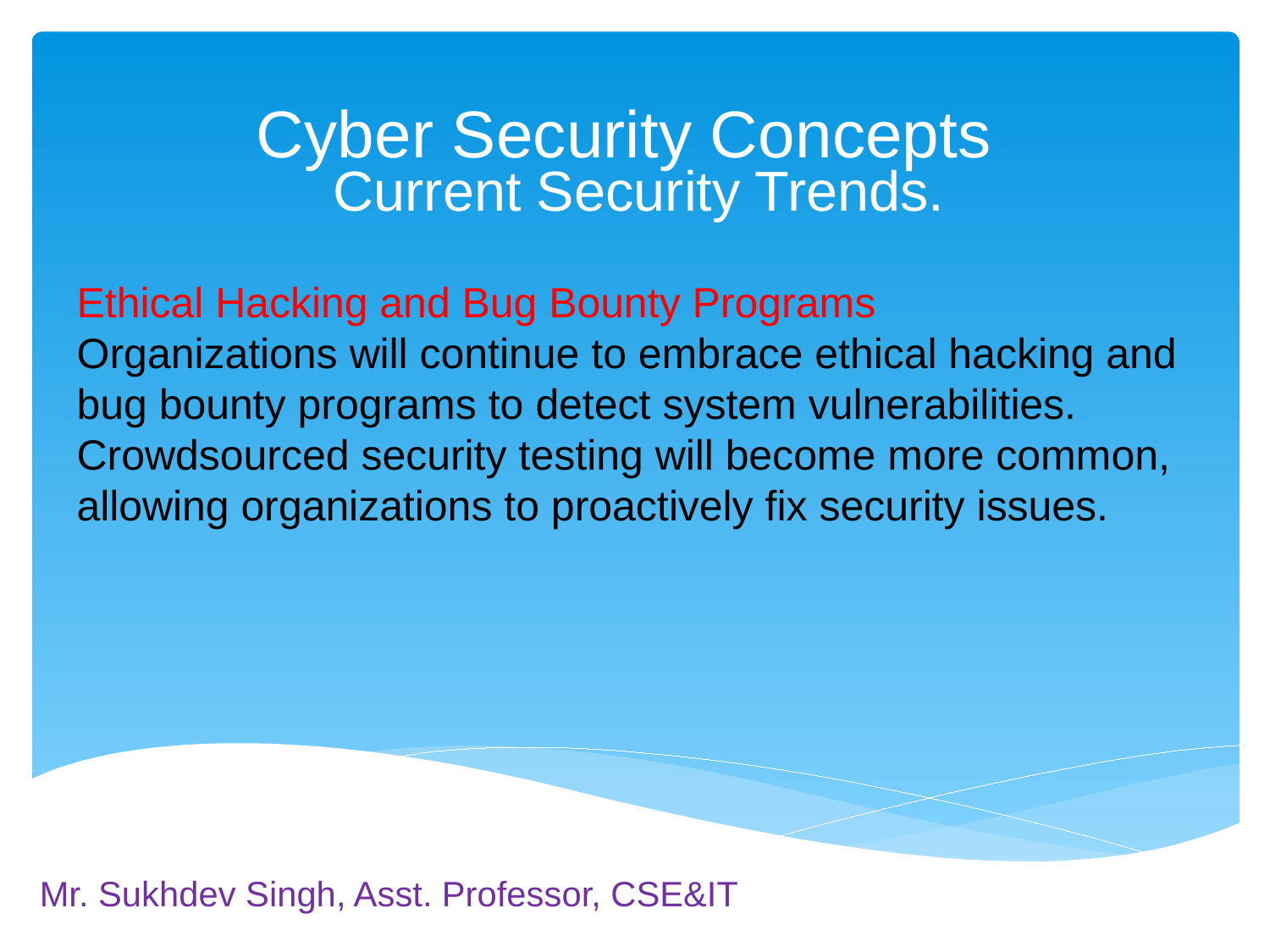

# Cyber Security Concepts
Current Security Trends.
Ethical Hacking and Bug Bounty Programs
Organizations will continue to embrace ethical hacking and bug bounty programs to detect system vulnerabilities. Crowdsourced security testing will become more common, allowing organizations to proactively fix security issues.
Mr. Sukhdev Singh, Asst. Professor, CSE&IT